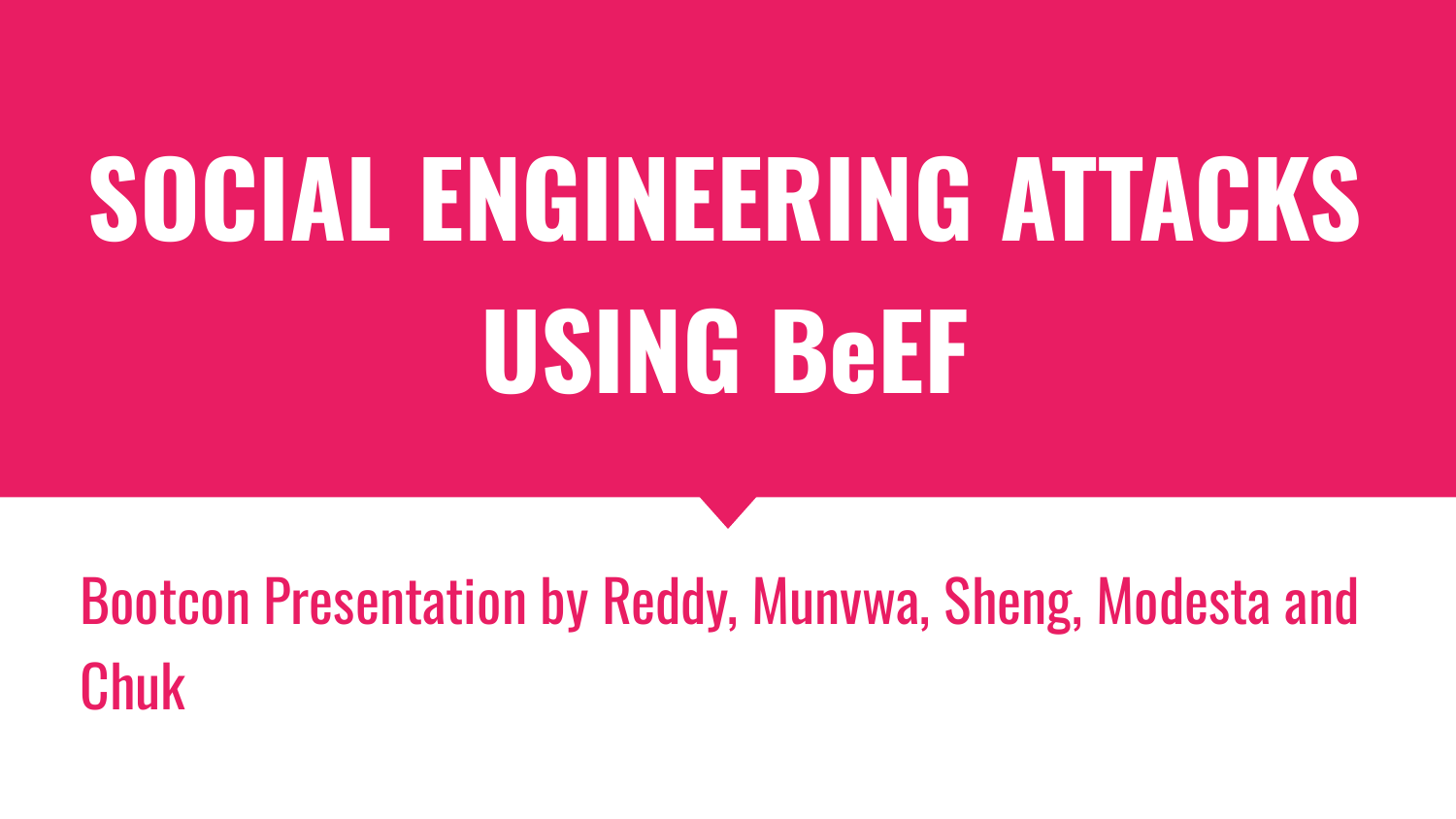

# SOCIAL ENGINEERING ATTACKS USING BeEF
Bootcon Presentation by Reddy, Munvwa, Sheng, Modesta and Chuk